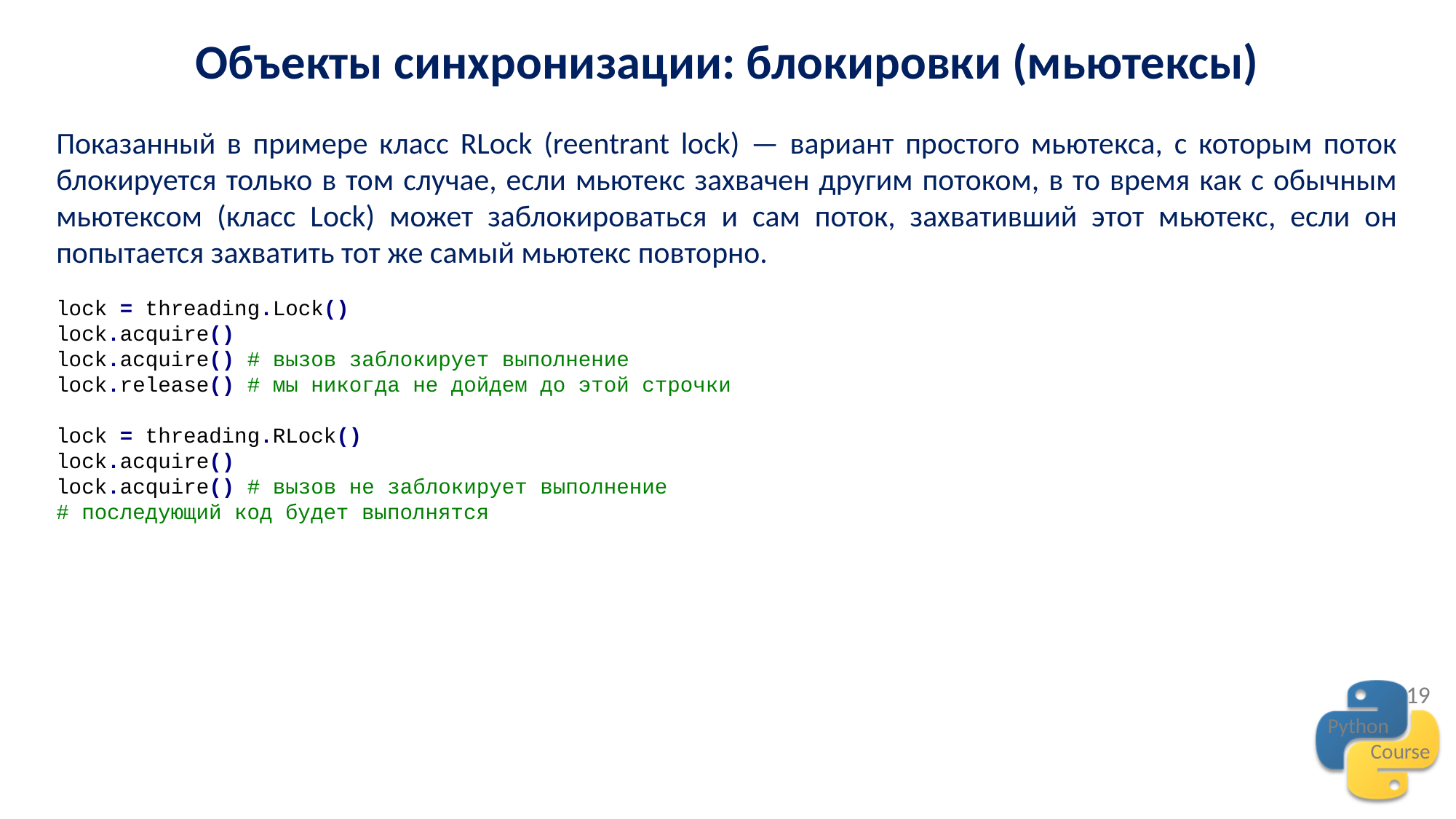

Объекты синхронизации: блокировки (мьютексы)
Показанный в примере класс RLock (reentrant lock) — вариант простого мьютекса, с которым поток блокируется только в том случае, если мьютекс захвачен другим потоком, в то время как с обычным мьютексом (класс Lock) может заблокироваться и сам поток, захвативший этот мьютекс, если он попытается захватить тот же самый мьютекс повторно.

lock = threading.Lock()
lock.acquire()
lock.acquire() # вызов заблокирует выполнение
lock.release() # мы никогда не дойдем до этой строчки

lock = threading.RLock()
lock.acquire()
lock.acquire() # вызов не заблокирует выполнение
# последующий код будет выполнятся